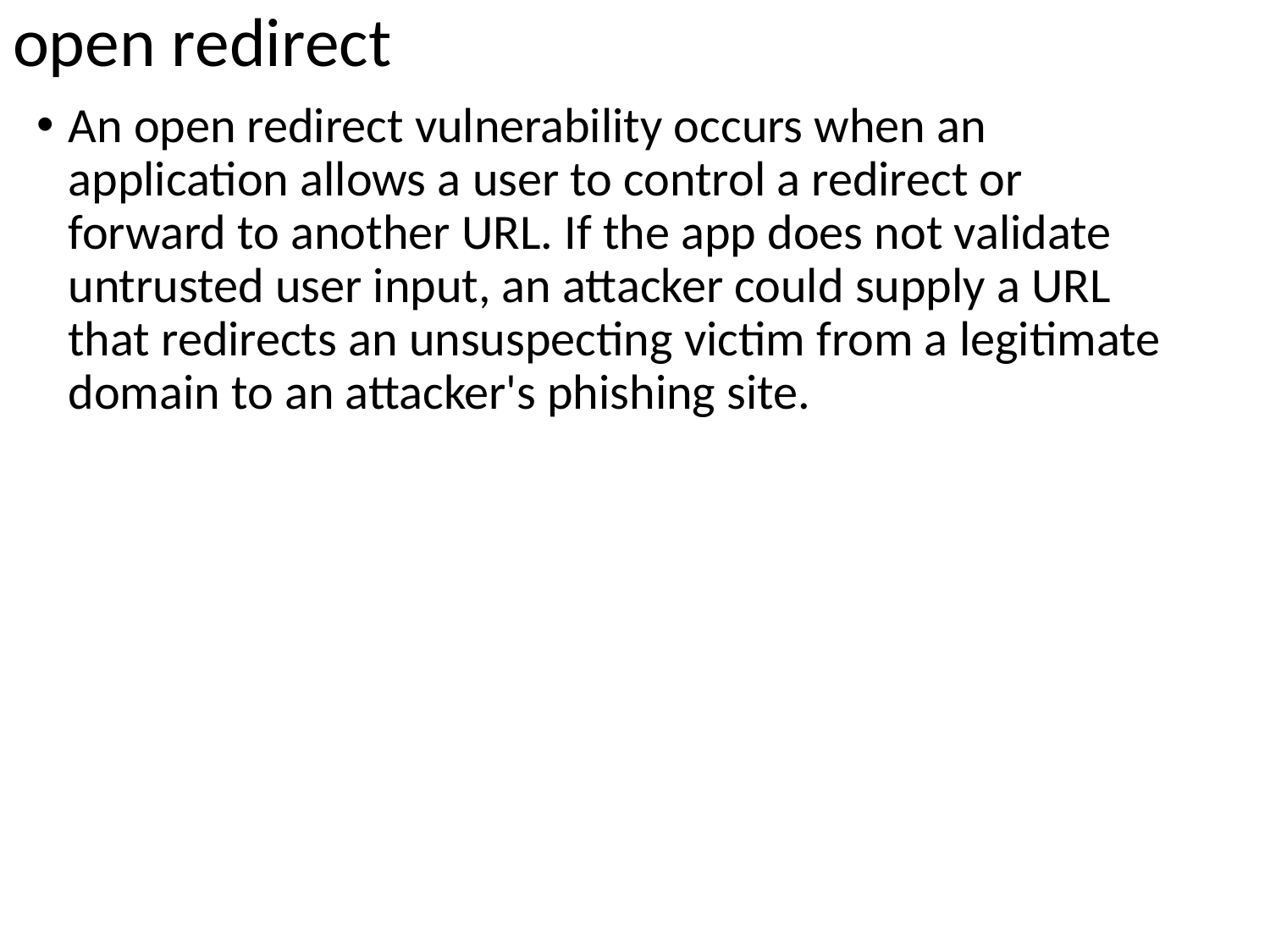

# open redirect
An open redirect vulnerability occurs when an application allows a user to control a redirect or forward to another URL. If the app does not validate untrusted user input, an attacker could supply a URL that redirects an unsuspecting victim from a legitimate domain to an attacker's phishing site.